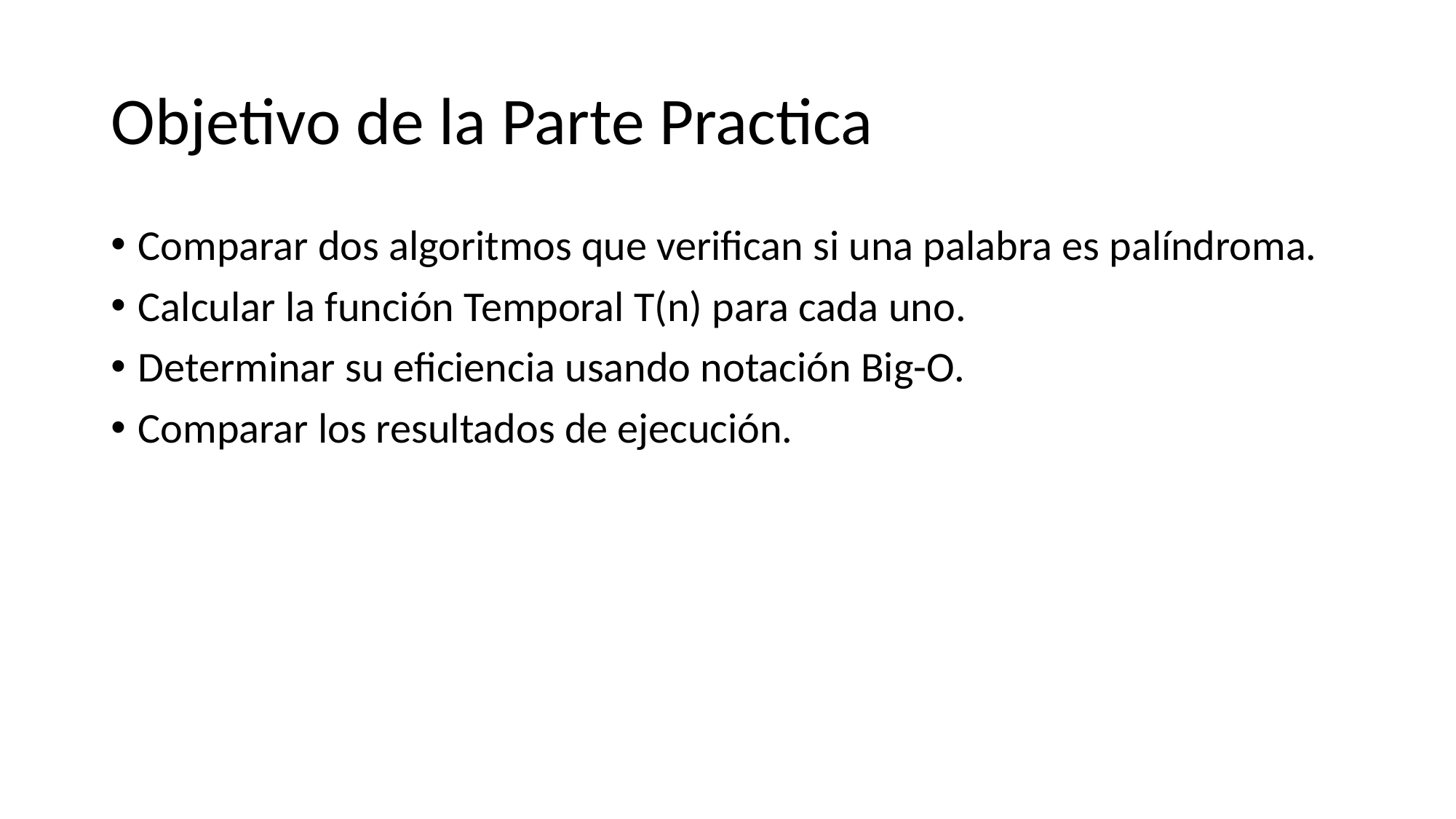

# Objetivo de la Parte Practica
Comparar dos algoritmos que verifican si una palabra es palíndroma.
Calcular la función Temporal T(n) para cada uno.
Determinar su eficiencia usando notación Big-O.
Comparar los resultados de ejecución.